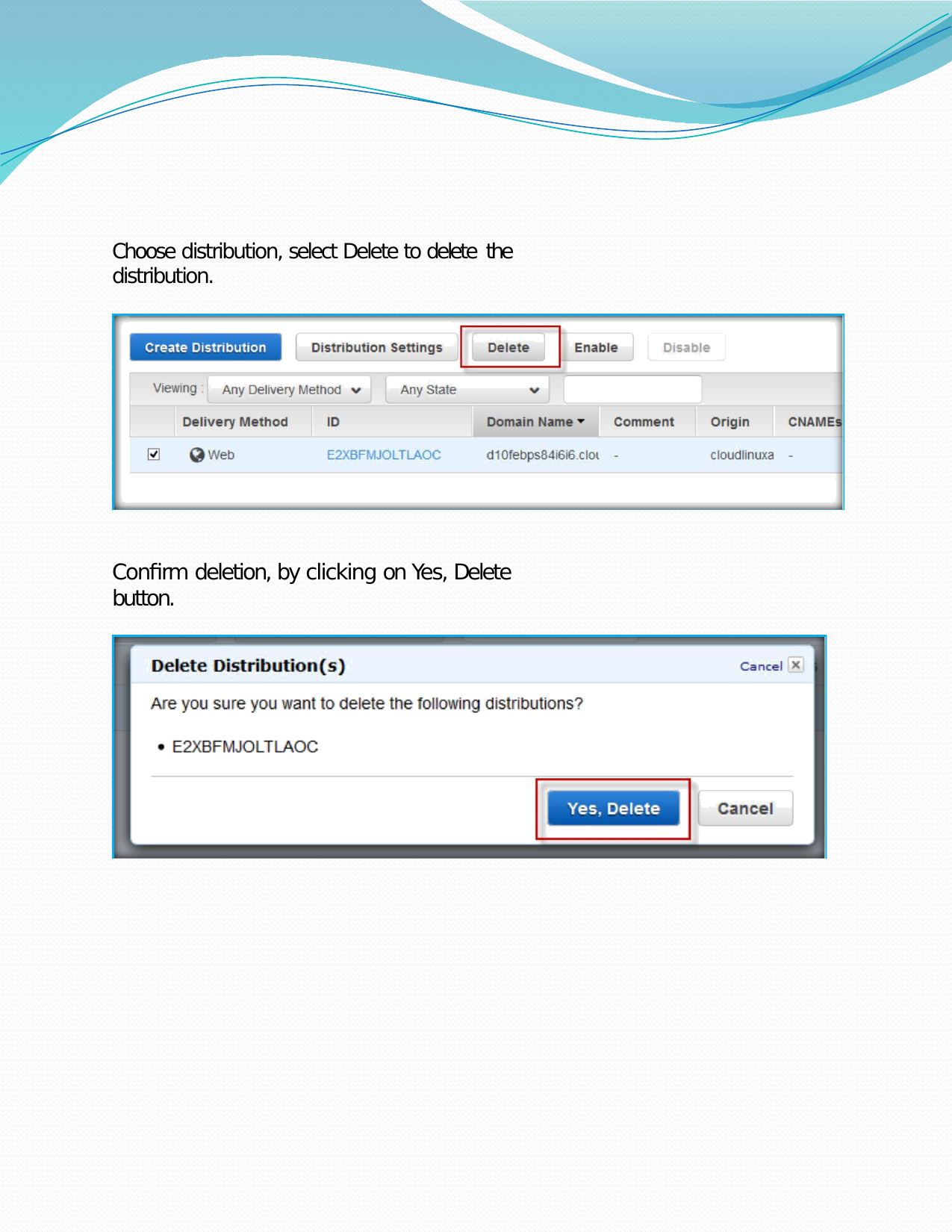

Choose distribution, select Delete to delete the distribution.

Confirm deletion, by clicking on Yes, Delete button.